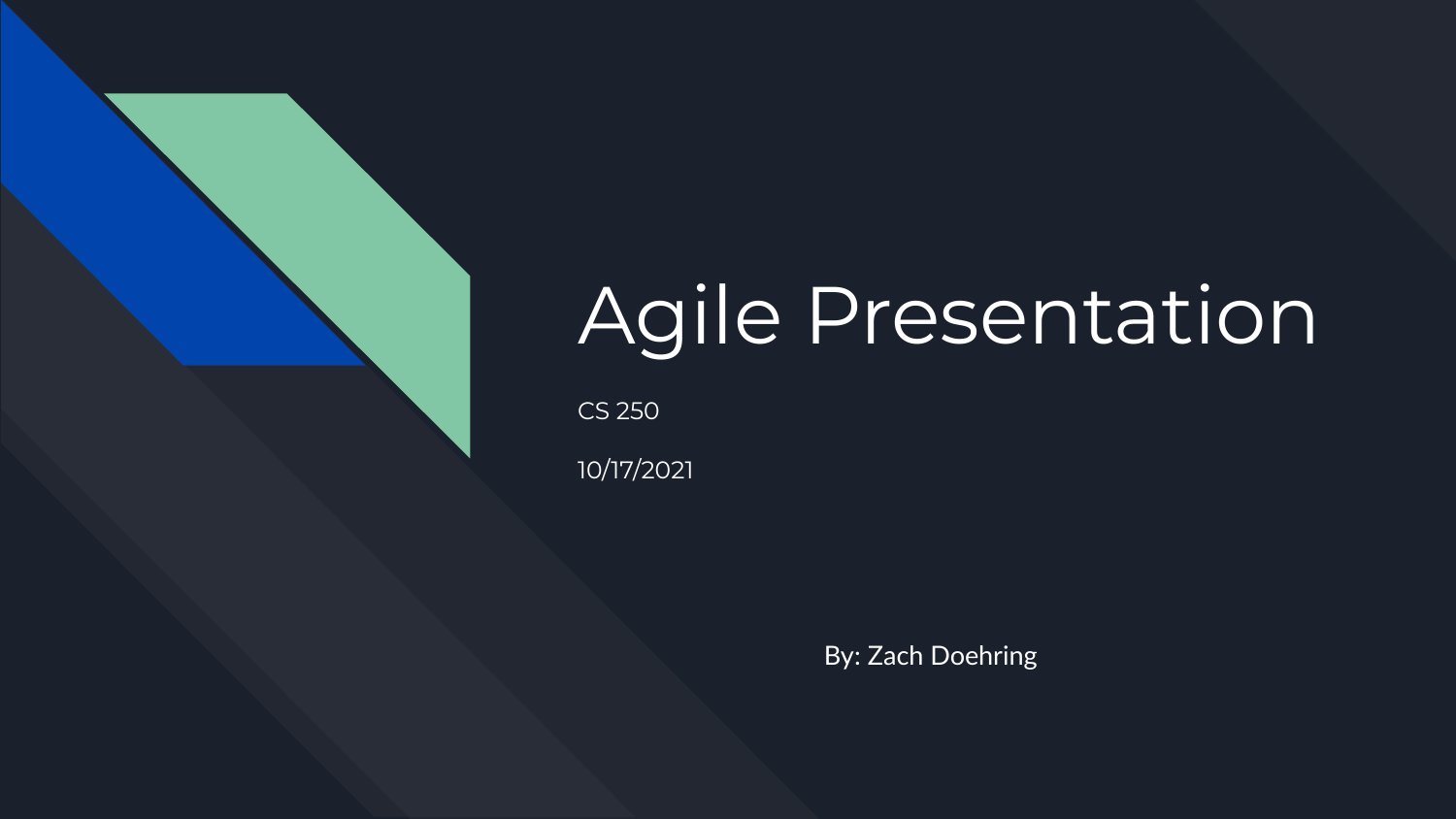

# Agile Presentation

CS 250

10/17/2021
By: Zach Doehring